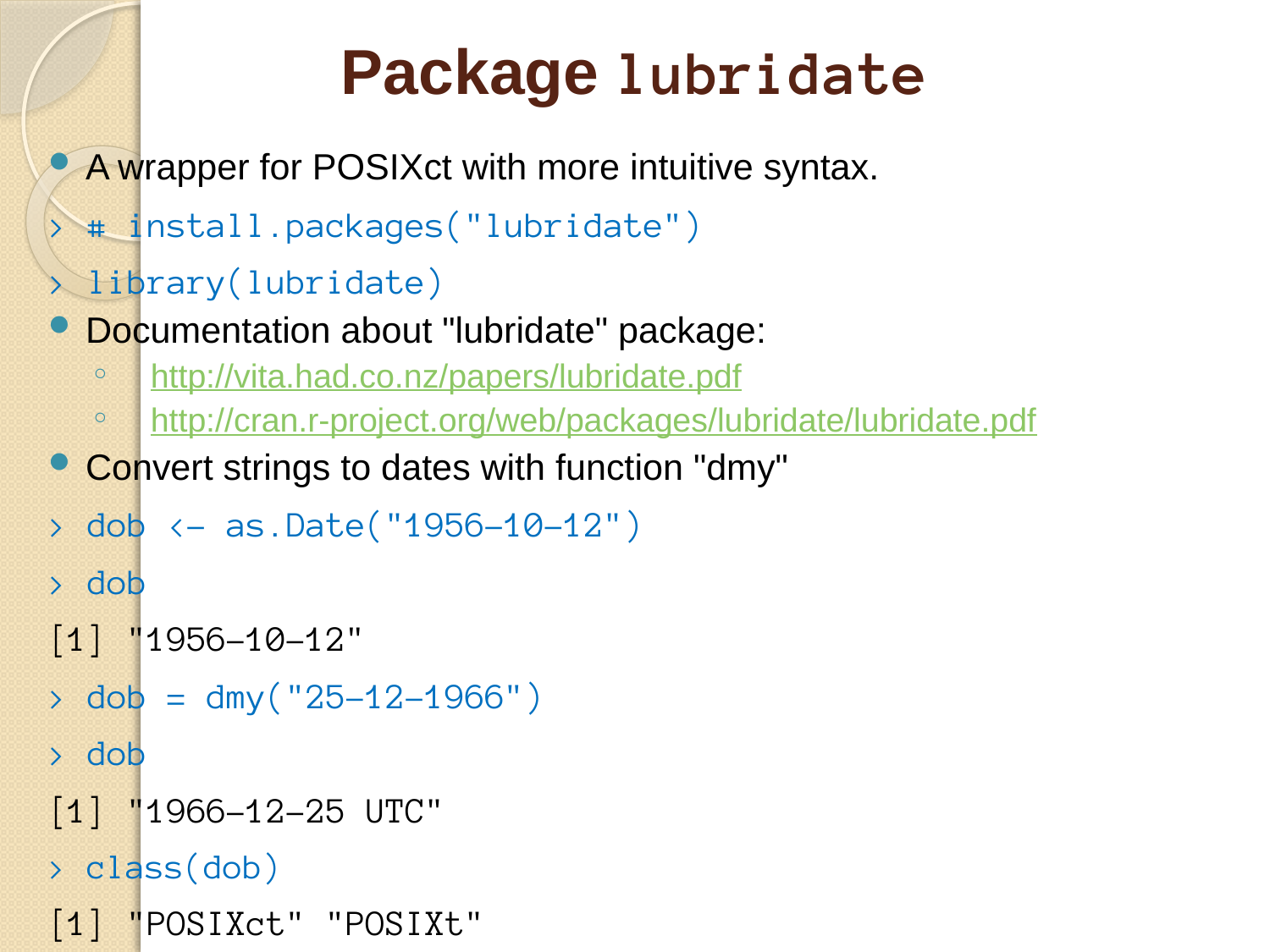

# Package lubridate
A wrapper for POSIXct with more intuitive syntax.
> # install.packages("lubridate")
> library(lubridate)
Documentation about "lubridate" package:
http://vita.had.co.nz/papers/lubridate.pdf
http://cran.r-project.org/web/packages/lubridate/lubridate.pdf
Convert strings to dates with function "dmy"
> dob <- as.Date("1956-10-12")
> dob
[1] "1956-10-12"
> dob = dmy("25-12-1966")
> dob
[1] "1966-12-25 UTC"
> class(dob)
[1] "POSIXct" "POSIXt"